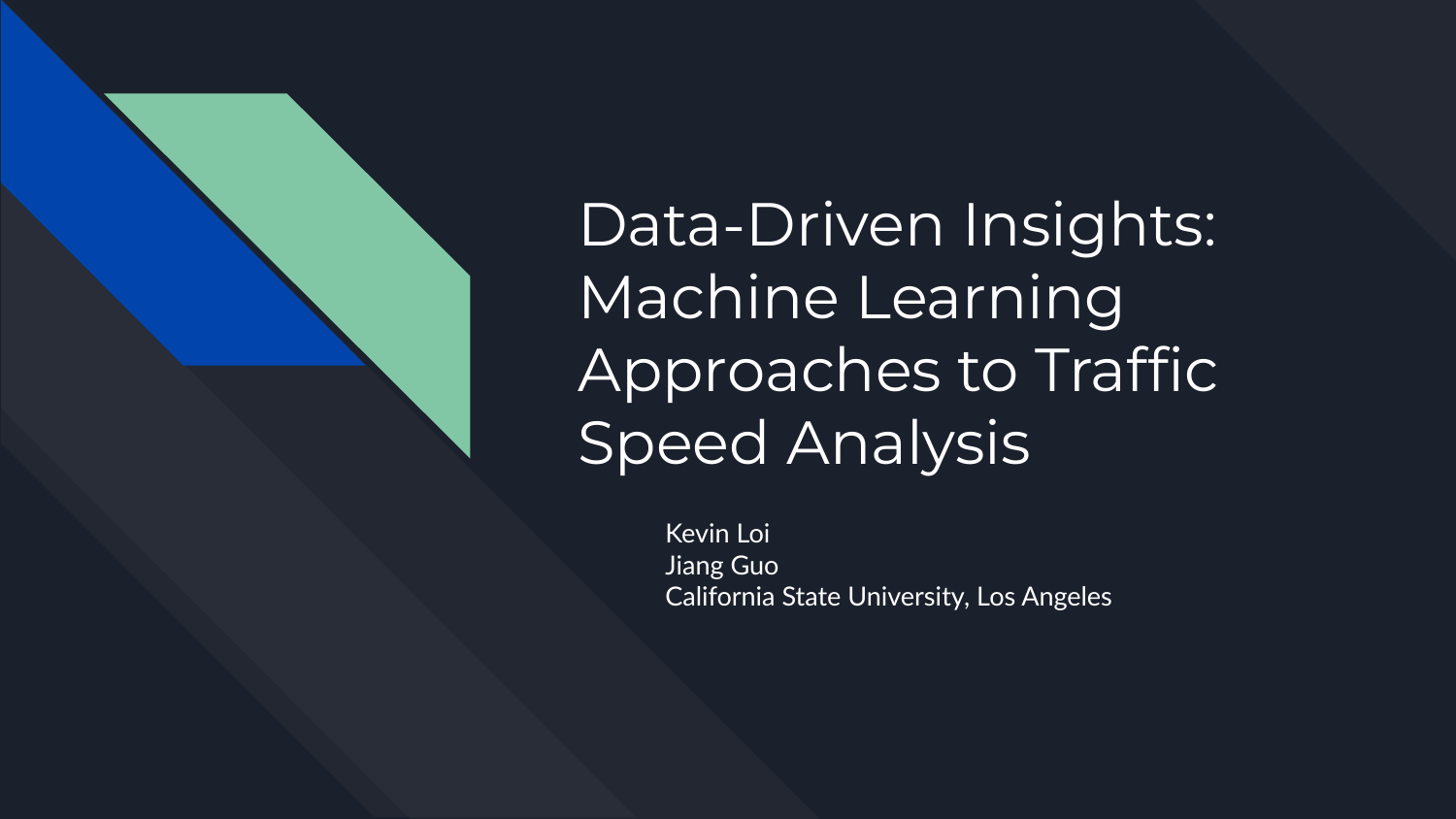

# Data-Driven Insights: Machine Learning Approaches to Traffic Speed Analysis
Kevin Loi
Jiang Guo
California State University, Los Angeles